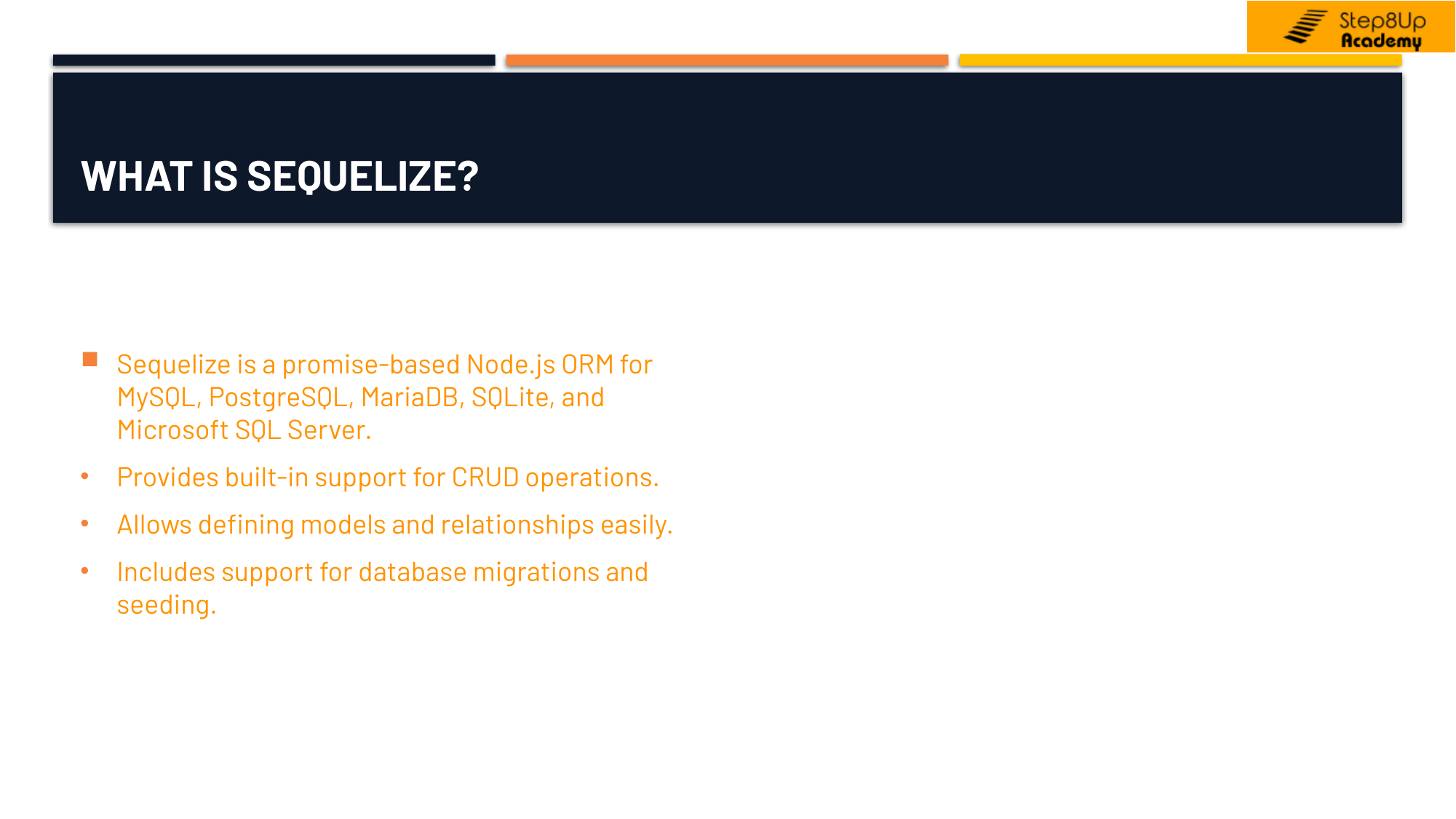

# What is Sequelize?
Sequelize is a promise-based Node.js ORM for MySQL, PostgreSQL, MariaDB, SQLite, and Microsoft SQL Server.
Provides built-in support for CRUD operations.
Allows defining models and relationships easily.
Includes support for database migrations and seeding.